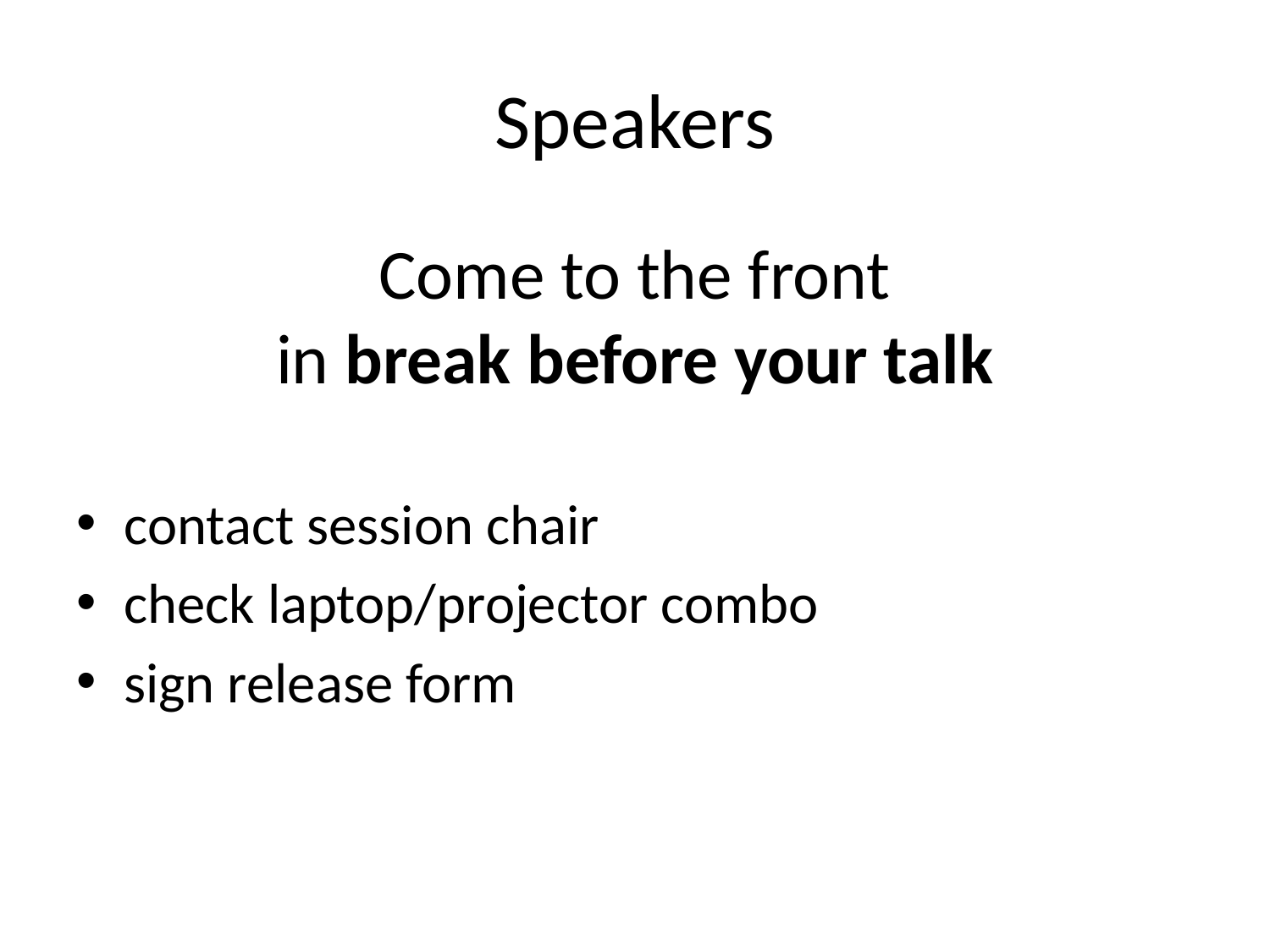

# Speakers
Come to the front
in break before your talk

contact session chair
check laptop/projector combo
sign release form